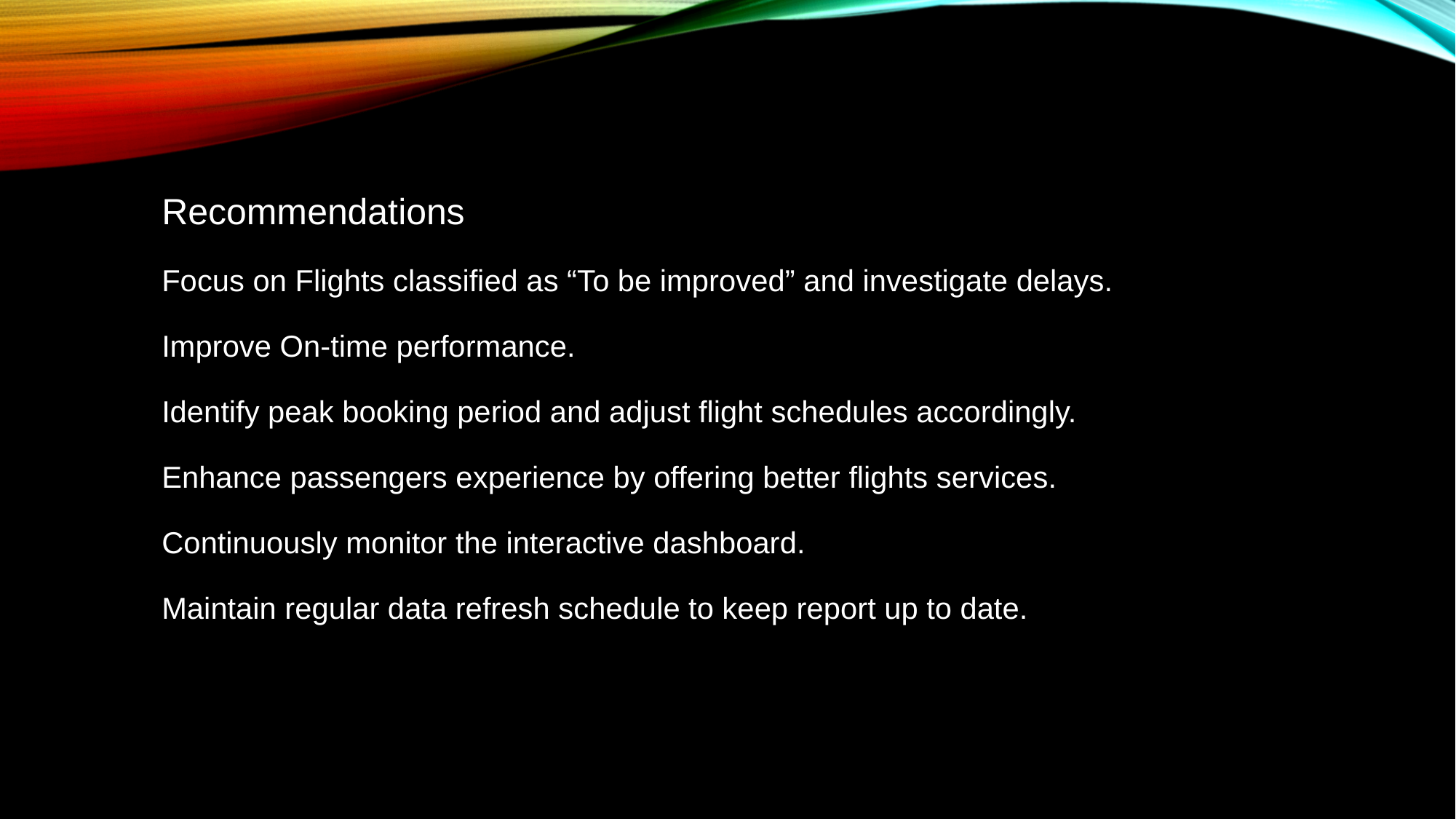

# Recommendations Focus on Flights classified as “To be improved” and investigate delays. Improve On-time performance. Identify peak booking period and adjust flight schedules accordingly. Enhance passengers experience by offering better flights services. Continuously monitor the interactive dashboard. Maintain regular data refresh schedule to keep report up to date.